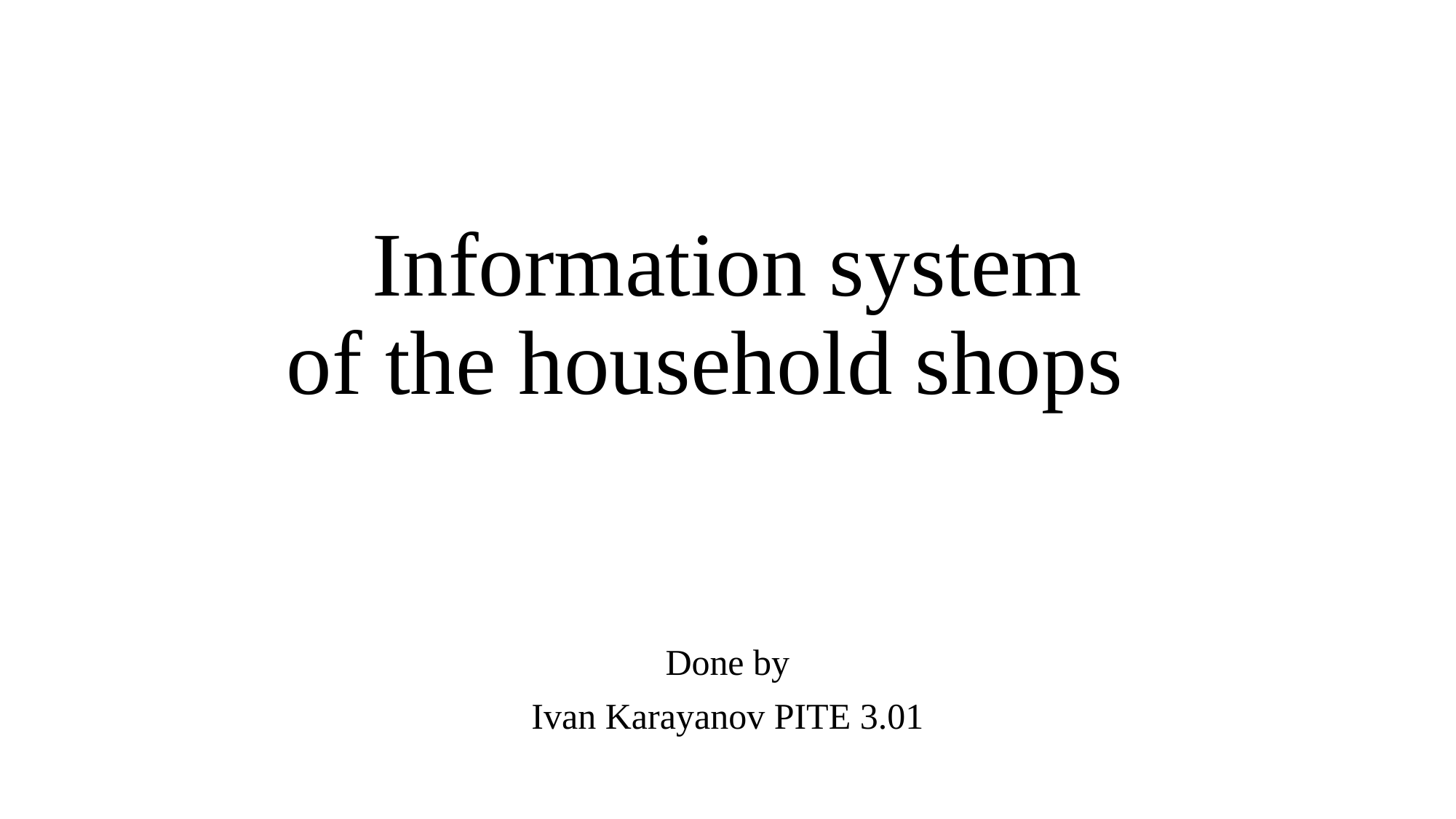

# Information system of the household shops
Done by
Ivan Karayanov PITE 3.01